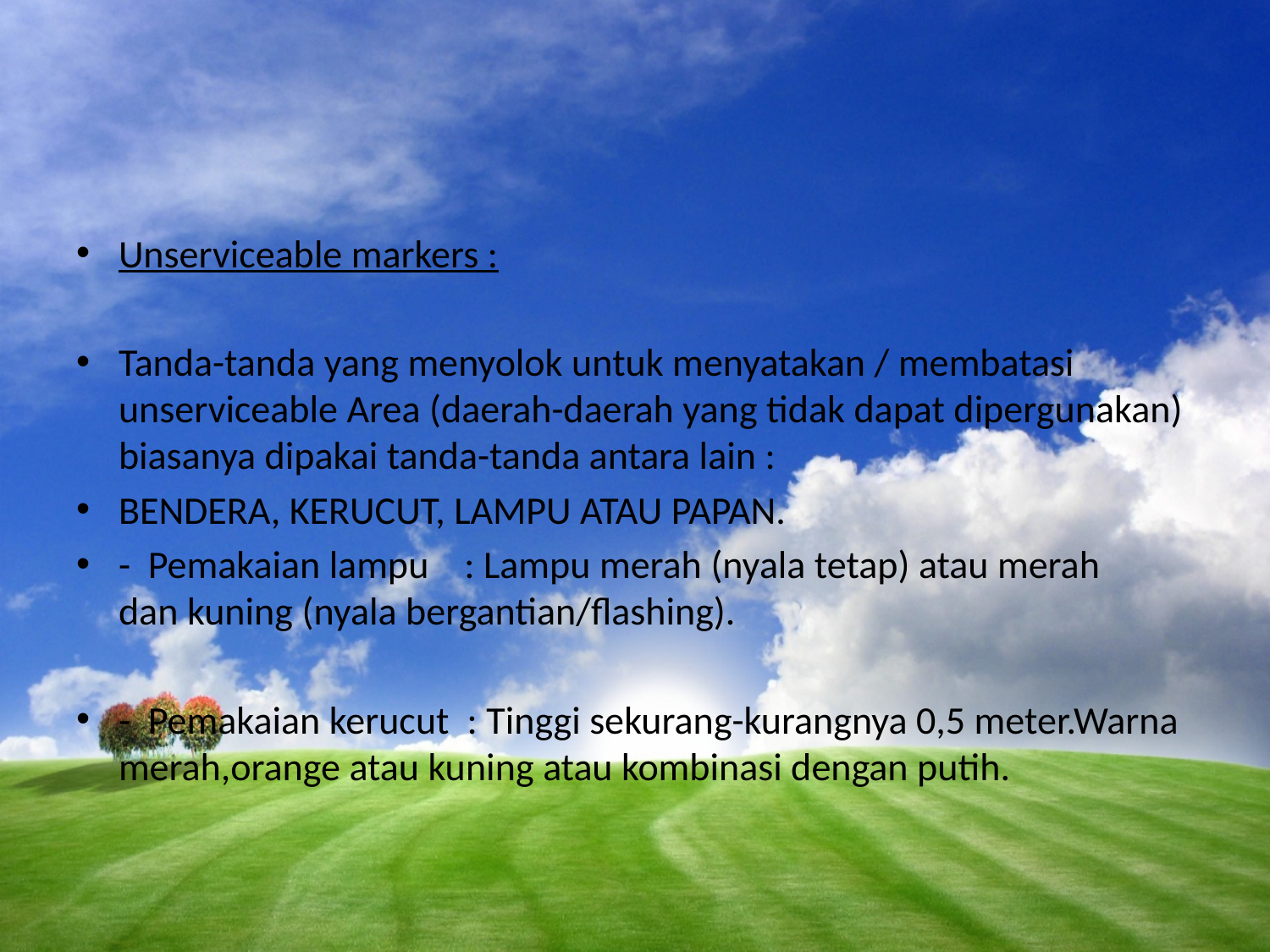

#
Unserviceable markers :

Tanda-tanda yang menyolok untuk menyatakan / membatasi unserviceable Area (daerah-daerah yang tidak dapat dipergunakan) biasanya dipakai tanda-tanda antara lain :
BENDERA, KERUCUT, LAMPU ATAU PAPAN.
-  Pemakaian lampu    : Lampu merah (nyala tetap) atau merah      dan kuning (nyala bergantian/flashing).

-  Pemakaian kerucut  : Tinggi sekurang-kurangnya 0,5 meter.Warna merah,orange atau kuning atau kombinasi dengan putih.